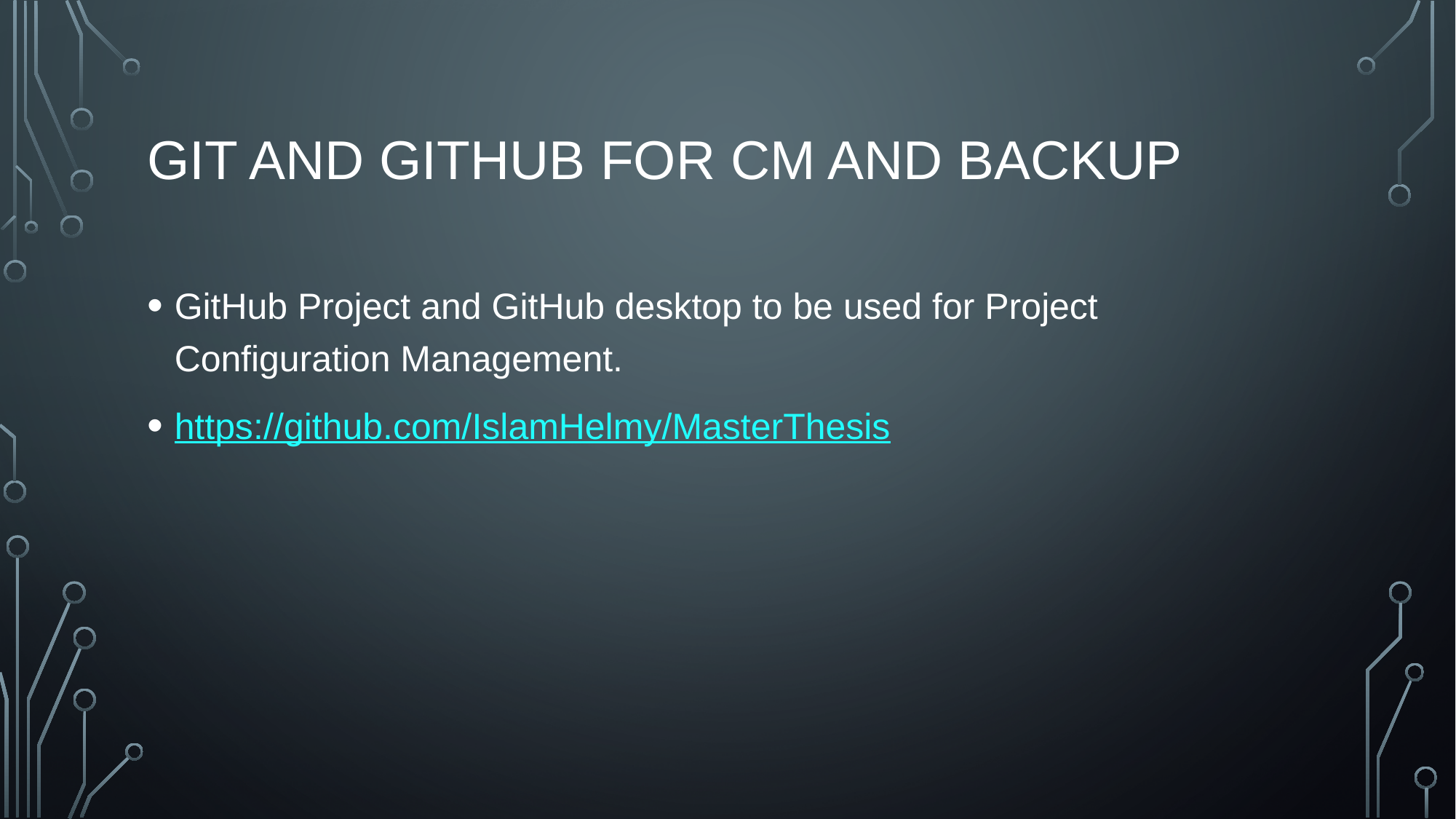

# Git and GitHub for CM and Backup
GitHub Project and GitHub desktop to be used for Project Configuration Management.
https://github.com/IslamHelmy/MasterThesis